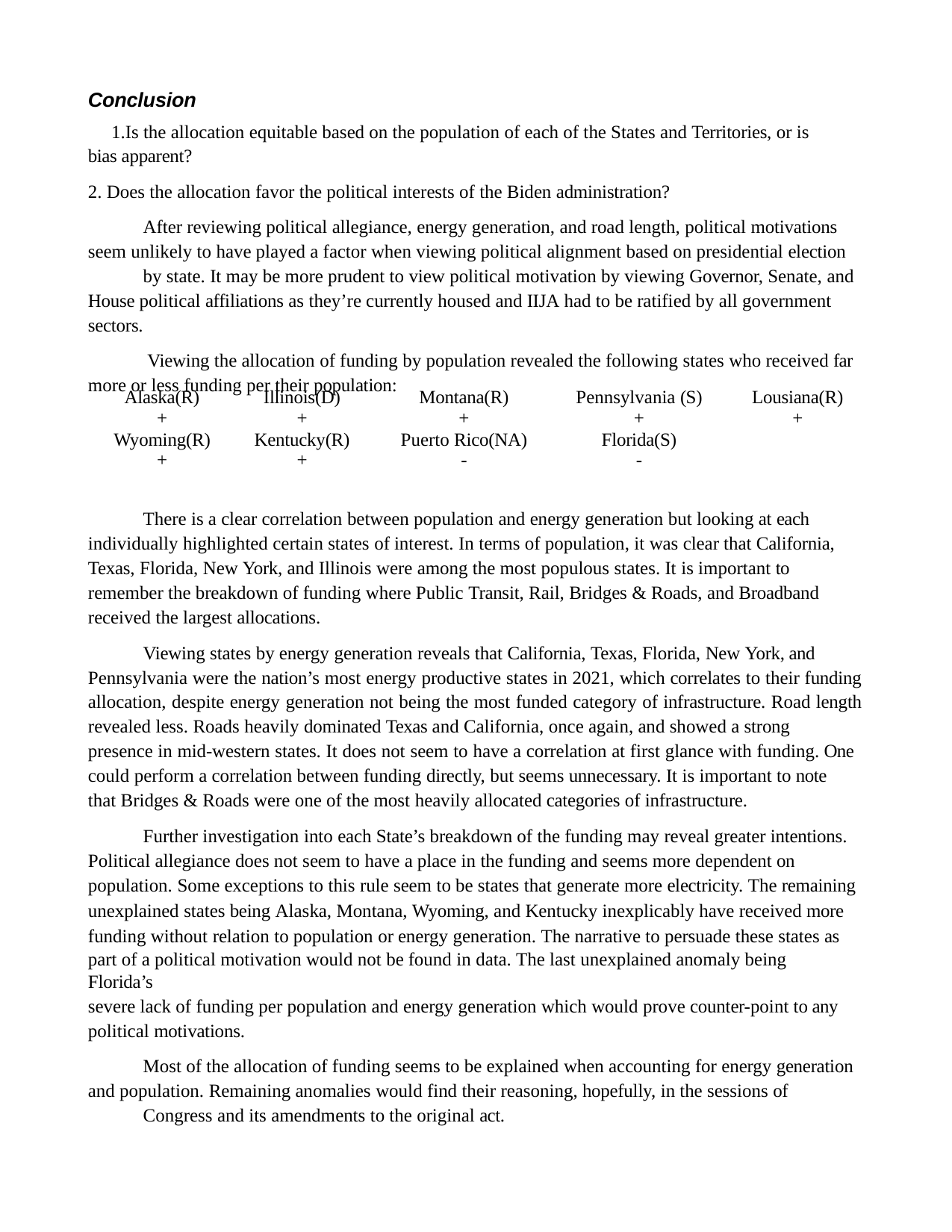

Conclusion
Is the allocation equitable based on the population of each of the States and Territories, or is bias apparent?
Does the allocation favor the political interests of the Biden administration?
After reviewing political allegiance, energy generation, and road length, political motivations seem unlikely to have played a factor when viewing political alignment based on presidential election
by state. It may be more prudent to view political motivation by viewing Governor, Senate, and House political affiliations as they’re currently housed and IIJA had to be ratified by all government sectors.
Viewing the allocation of funding by population revealed the following states who received far more or less funding per their population:
| Alaska(R) + | Illinois(D) + | Montana(R) + | Pennsylvania (S) + | Lousiana(R) + |
| --- | --- | --- | --- | --- |
| Wyoming(R) + | Kentucky(R) + | Puerto Rico(NA) - | Florida(S) - |  |
There is a clear correlation between population and energy generation but looking at each
individually highlighted certain states of interest. In terms of population, it was clear that California,
Texas, Florida, New York, and Illinois were among the most populous states. It is important to
remember the breakdown of funding where Public Transit, Rail, Bridges & Roads, and Broadband received the largest allocations.
Viewing states by energy generation reveals that California, Texas, Florida, New York, and
Pennsylvania were the nation’s most energy productive states in 2021, which correlates to their funding allocation, despite energy generation not being the most funded category of infrastructure. Road length revealed less. Roads heavily dominated Texas and California, once again, and showed a strong
presence in mid-western states. It does not seem to have a correlation at first glance with funding. One could perform a correlation between funding directly, but seems unnecessary. It is important to note
that Bridges & Roads were one of the most heavily allocated categories of infrastructure.
Further investigation into each State’s breakdown of the funding may reveal greater intentions.
Political allegiance does not seem to have a place in the funding and seems more dependent on population. Some exceptions to this rule seem to be states that generate more electricity. The remaining
unexplained states being Alaska, Montana, Wyoming, and Kentucky inexplicably have received more funding without relation to population or energy generation. The narrative to persuade these states as
part of a political motivation would not be found in data. The last unexplained anomaly being Florida’s
severe lack of funding per population and energy generation which would prove counter-point to any political motivations.
Most of the allocation of funding seems to be explained when accounting for energy generation and population. Remaining anomalies would find their reasoning, hopefully, in the sessions of
Congress and its amendments to the original act.